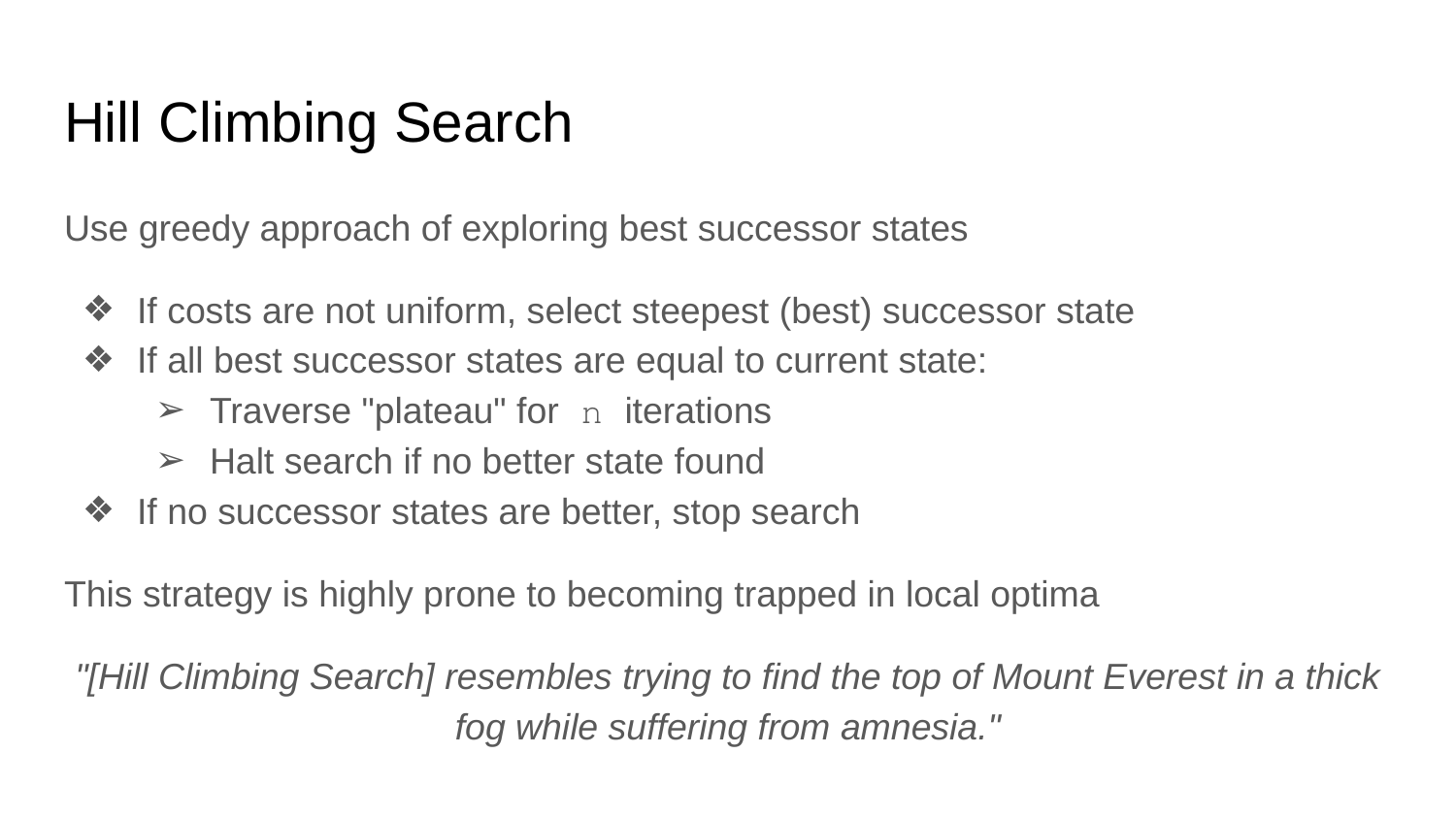

# Hill Climbing Search
Use greedy approach of exploring best successor states
If costs are not uniform, select steepest (best) successor state
If all best successor states are equal to current state:
Traverse "plateau" for n iterations
Halt search if no better state found
If no successor states are better, stop search
This strategy is highly prone to becoming trapped in local optima
"[Hill Climbing Search] resembles trying to find the top of Mount Everest in a thick fog while suffering from amnesia."